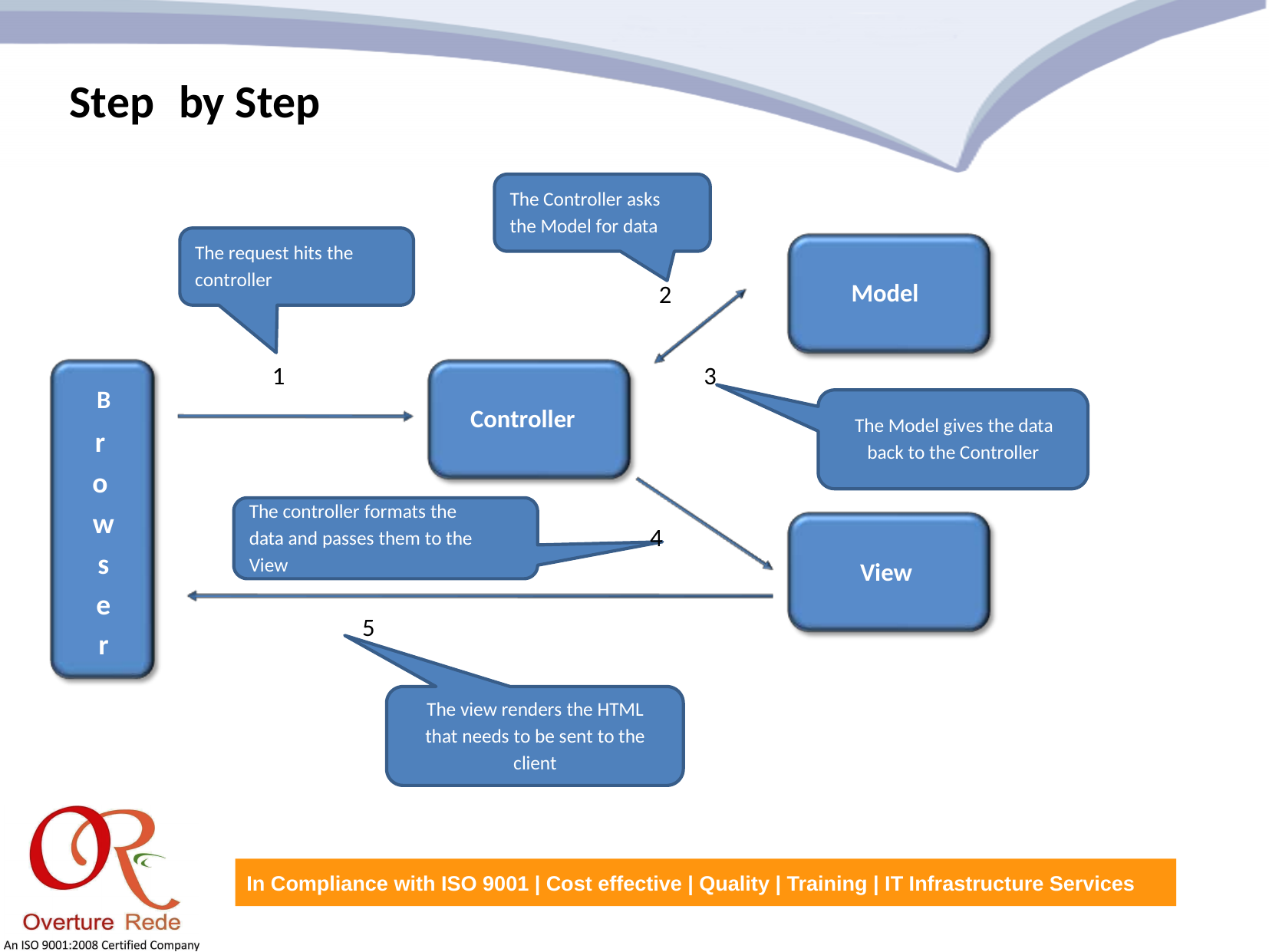

Step
by Step

The Controller asks
the Model for data

The request hits the
controller

Model
2

1
3

B
r
o
w
s
e
r

Controller
The Model gives the data
back to the Controller

The controller formats the
data and passes them to the
View

4
View

5

The view renders the HTML
that needs to be sent to the
client